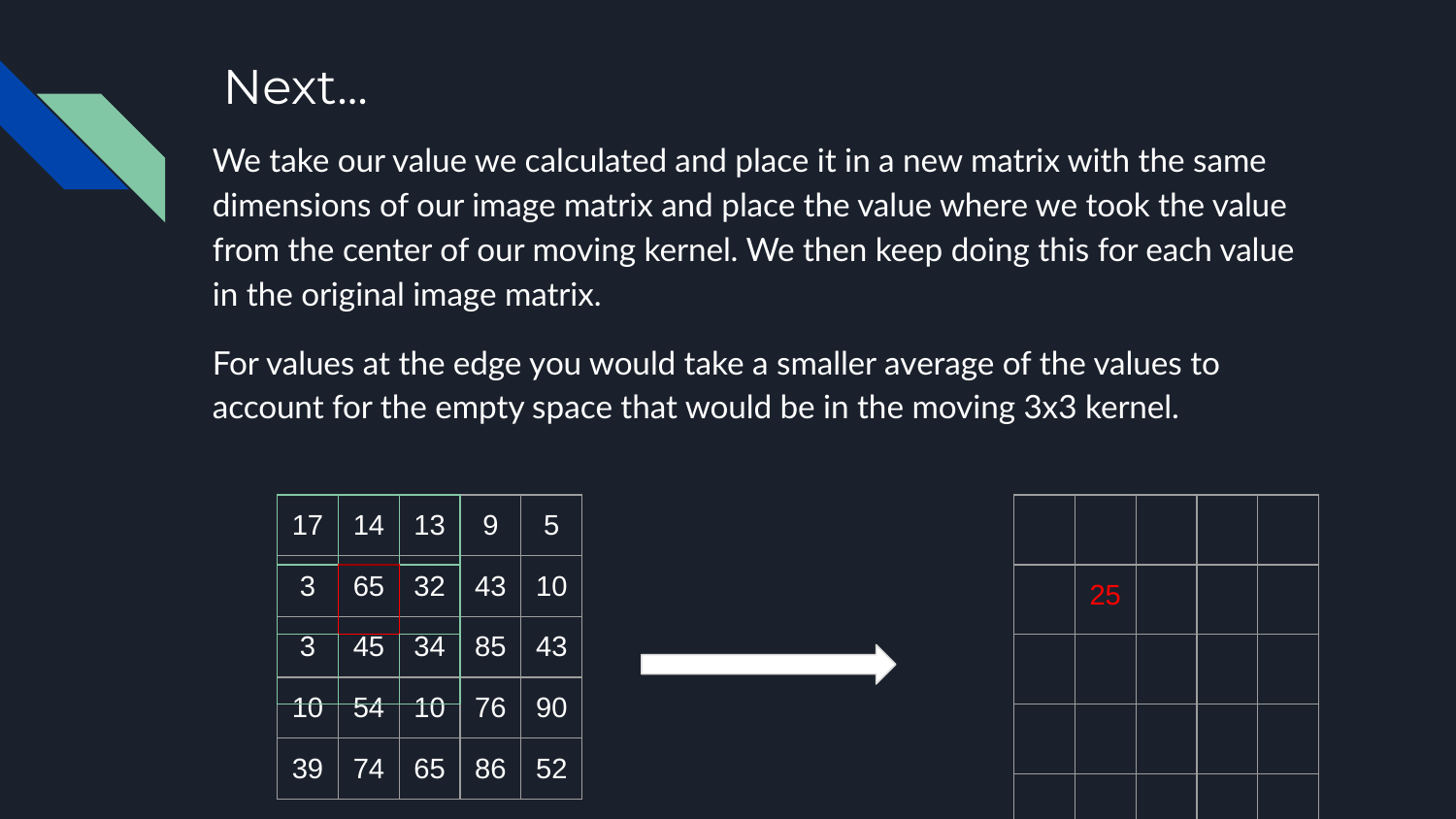

# Next...
We take our value we calculated and place it in a new matrix with the same dimensions of our image matrix and place the value where we took the value from the center of our moving kernel. We then keep doing this for each value in the original image matrix.
For values at the edge you would take a smaller average of the values to account for the empty space that would be in the moving 3x3 kernel.
| 17 | 14 | 13 | 9 | 5 |
| --- | --- | --- | --- | --- |
| 3 | 65 | 32 | 43 | 10 |
| 3 | 45 | 34 | 85 | 43 |
| 10 | 54 | 10 | 76 | 90 |
| 39 | 74 | 65 | 86 | 52 |
|  |  |  |
| --- | --- | --- |
|  |  |  |
|  |  |  |
|  |  |  |  |  |
| --- | --- | --- | --- | --- |
|  | 25 |  |  |  |
|  |  |  |  |  |
|  |  |  |  |  |
|  |  |  |  |  |